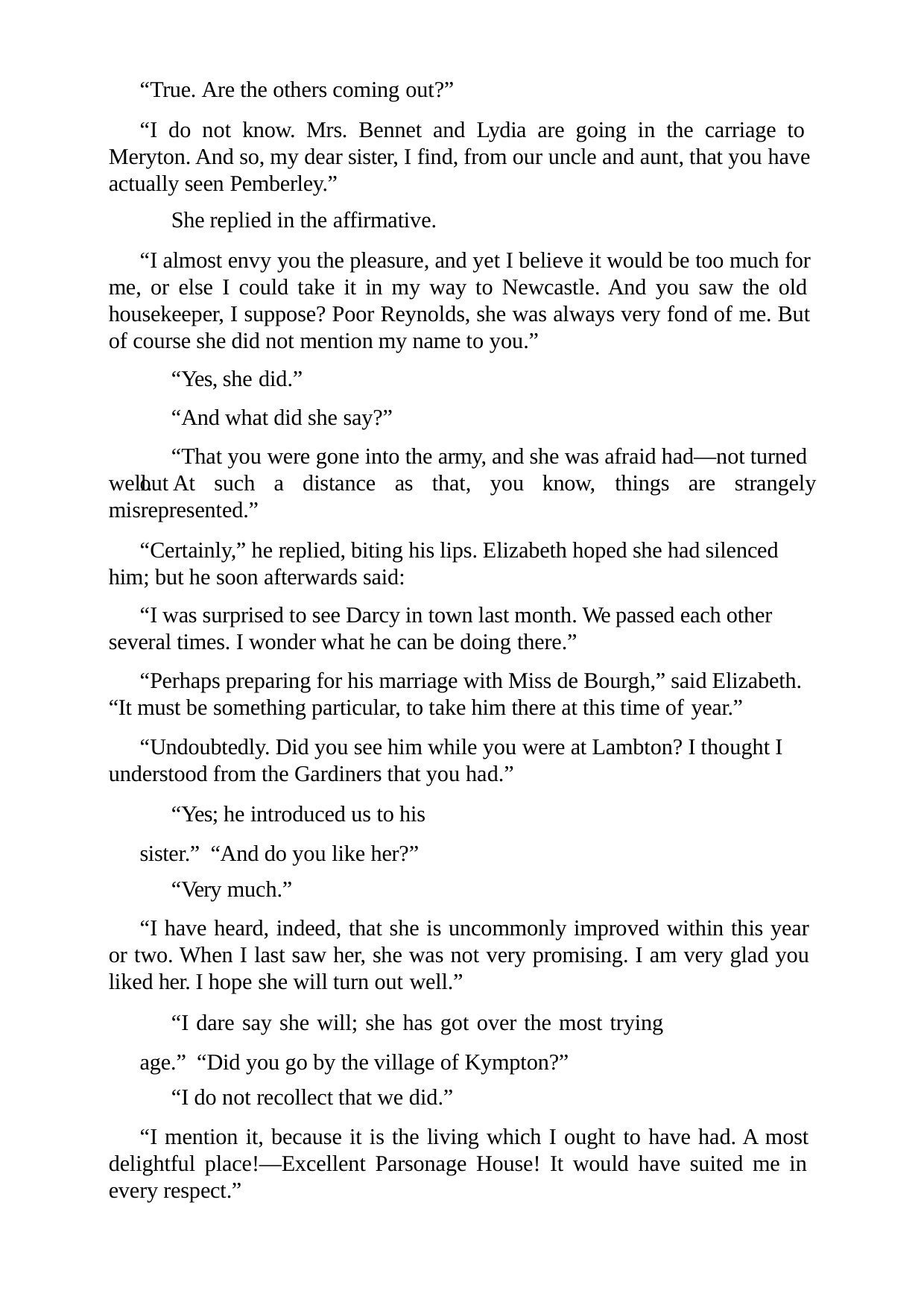

“True. Are the others coming out?”
“I do not know. Mrs. Bennet and Lydia are going in the carriage to  Meryton. And so, my dear sister, I find, from our uncle and aunt, that you have  actually seen Pemberley.”
She replied in the affirmative.
“I almost envy you the pleasure, and yet I believe it would be too much for  me, or else I could take it in my way to Newcastle. And you saw the old  housekeeper, I suppose? Poor Reynolds, she was always very fond of me. But  of course she did not mention my name to you.”
“Yes, she did.”
“And what did she say?”
“That you were gone into the army, and she was afraid had—not turned out
well.	At	such	a	distance	as	that,	you	know,	things	are	strangely
misrepresented.”
“Certainly,” he replied, biting his lips. Elizabeth hoped she had silenced  him; but he soon afterwards said:
“I was surprised to see Darcy in town last month. We passed each other  several times. I wonder what he can be doing there.”
“Perhaps preparing for his marriage with Miss de Bourgh,” said Elizabeth.  “It must be something particular, to take him there at this time of year.”
“Undoubtedly. Did you see him while you were at Lambton? I thought I  understood from the Gardiners that you had.”
“Yes; he introduced us to his sister.”  “And do you like her?”
“Very much.”
“I have heard, indeed, that she is uncommonly improved within this year  or two. When I last saw her, she was not very promising. I am very glad you  liked her. I hope she will turn out well.”
“I dare say she will; she has got over the most trying age.”  “Did you go by the village of Kympton?”
“I do not recollect that we did.”
“I mention it, because it is the living which I ought to have had. A most  delightful place!—Excellent Parsonage House! It would have suited me in  every respect.”